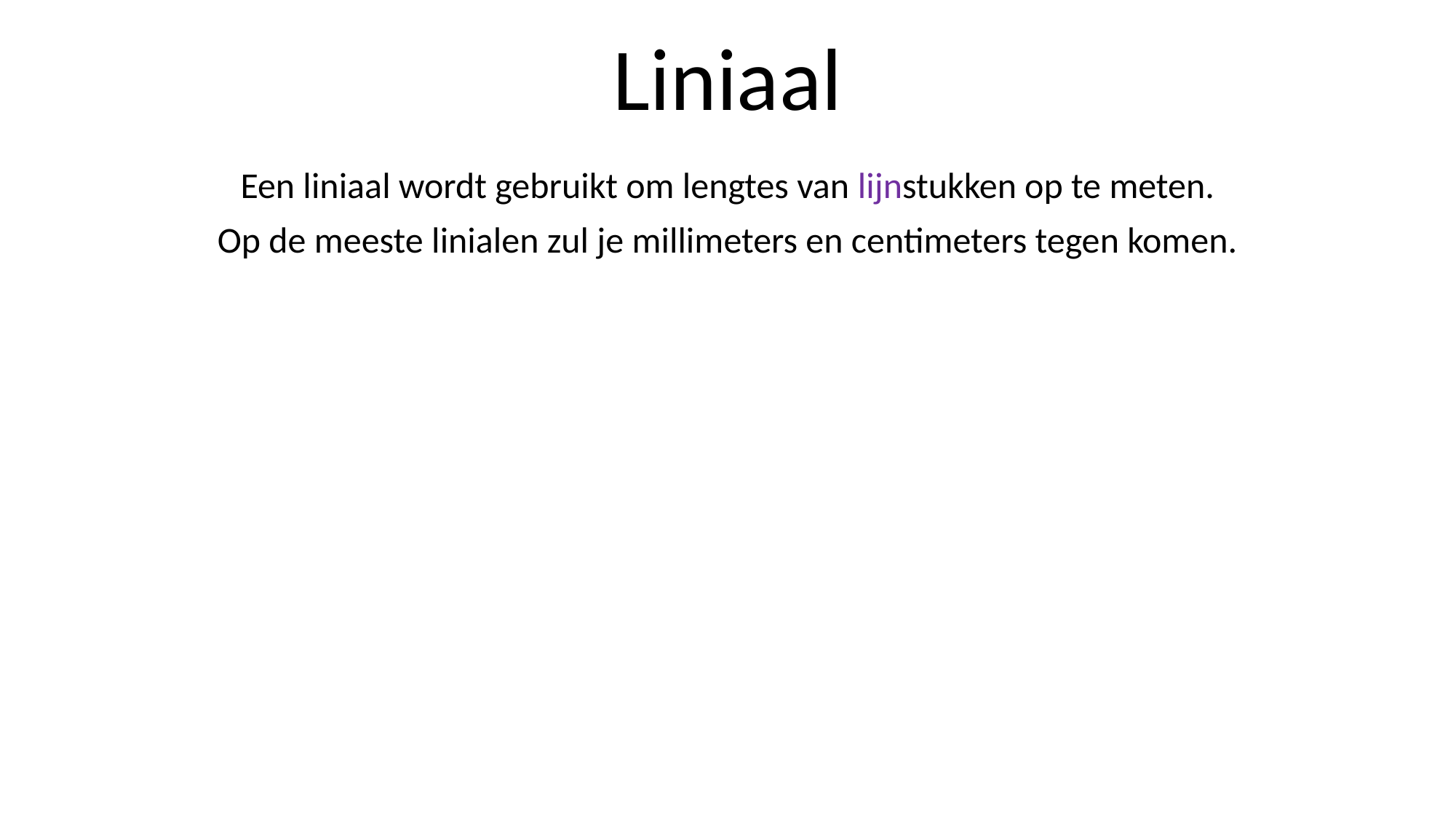

# Liniaal
Een liniaal wordt gebruikt om lengtes van lijnstukken op te meten.
Op de meeste linialen zul je millimeters en centimeters tegen komen.